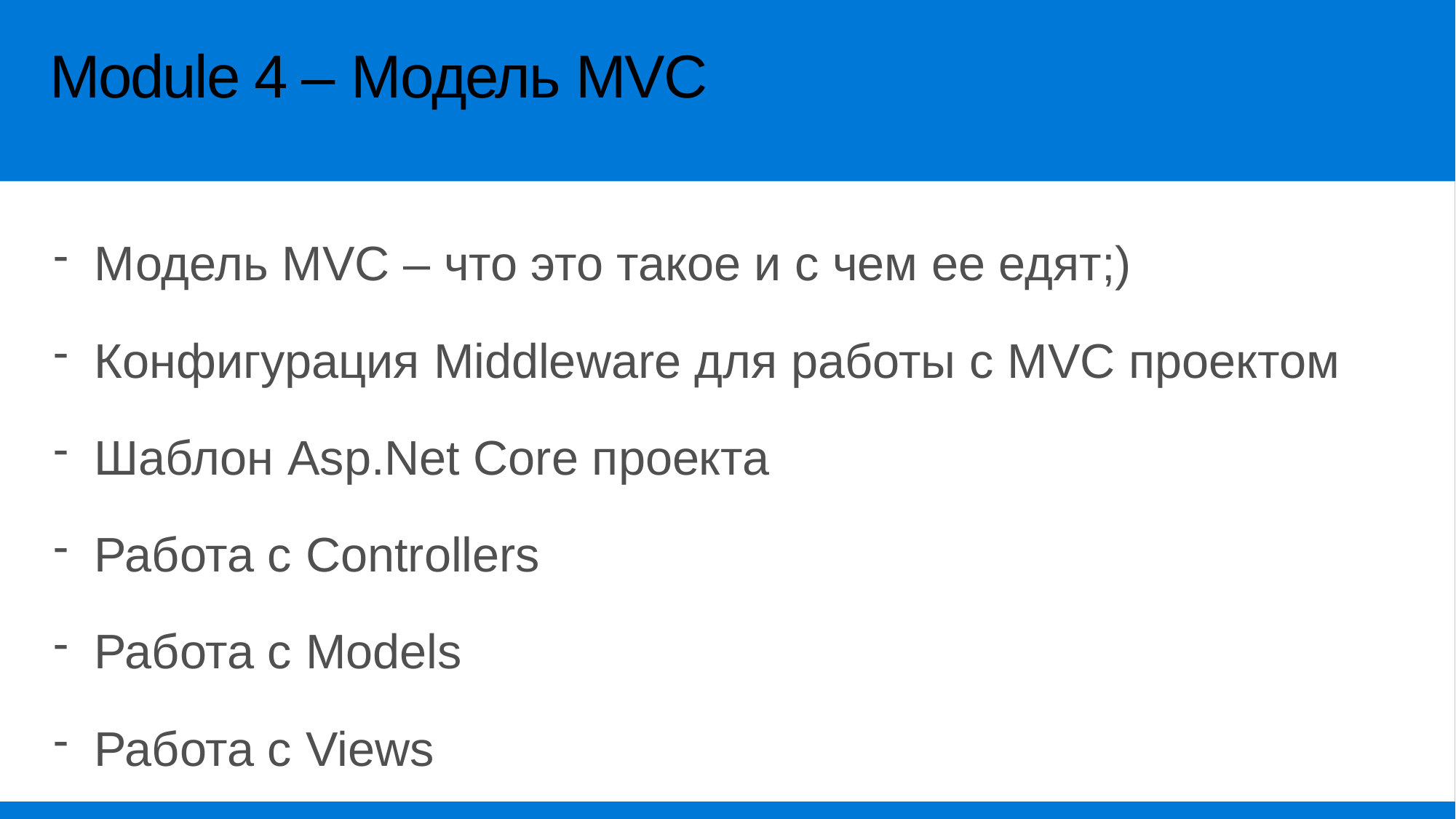

# Module 4 – Модель MVC

Модель MVC – что это такое и с чем ее едят;)
Конфигурация Middleware для работы с MVC проектом
Шаблон Asp.Net Core проекта
Работа с Controllers
Работа с Models
Работа с Views